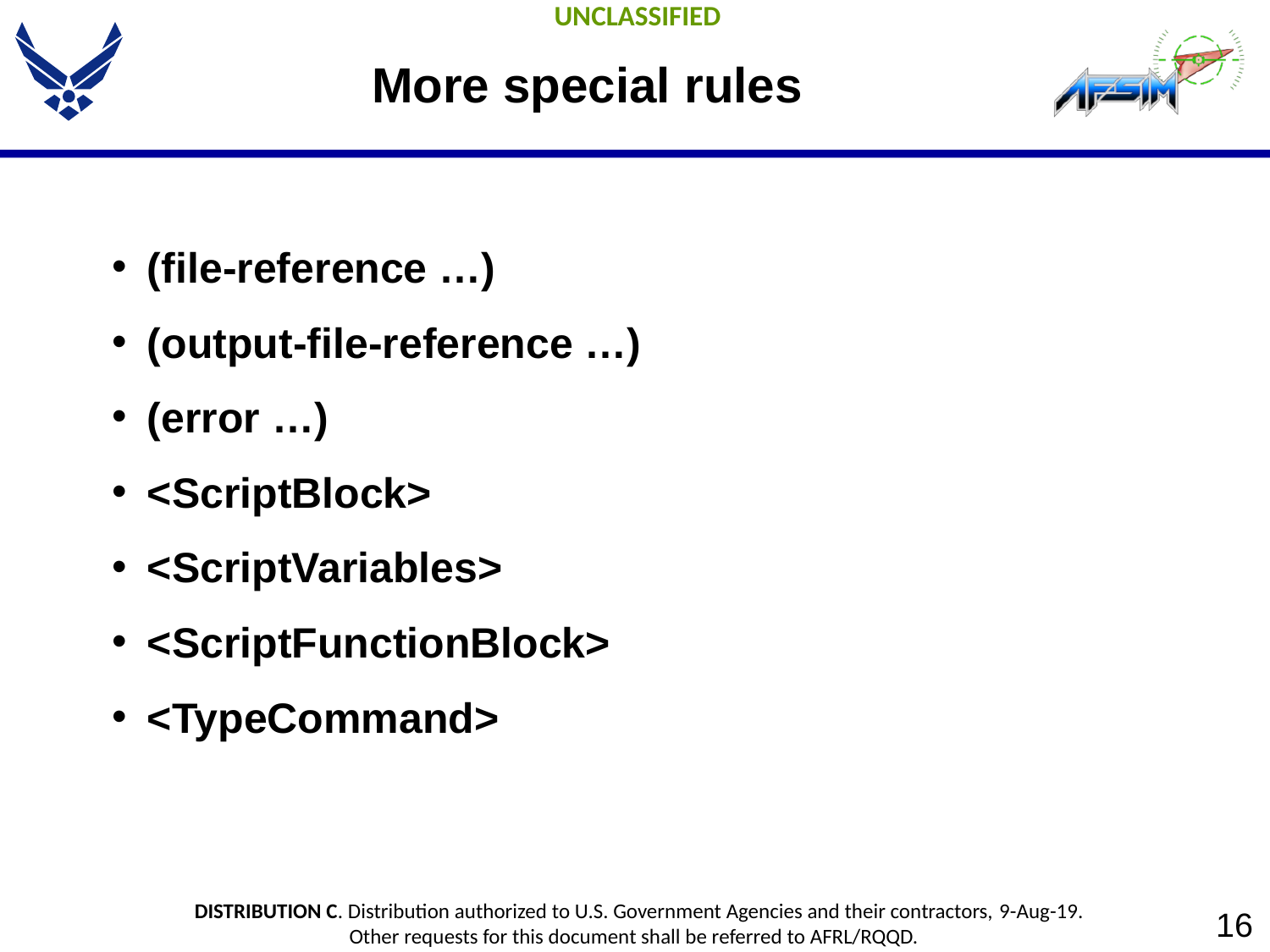

# More special rules
(file-reference …)
(output-file-reference …)
(error …)
<ScriptBlock>
<ScriptVariables>
<ScriptFunctionBlock>
<TypeCommand>